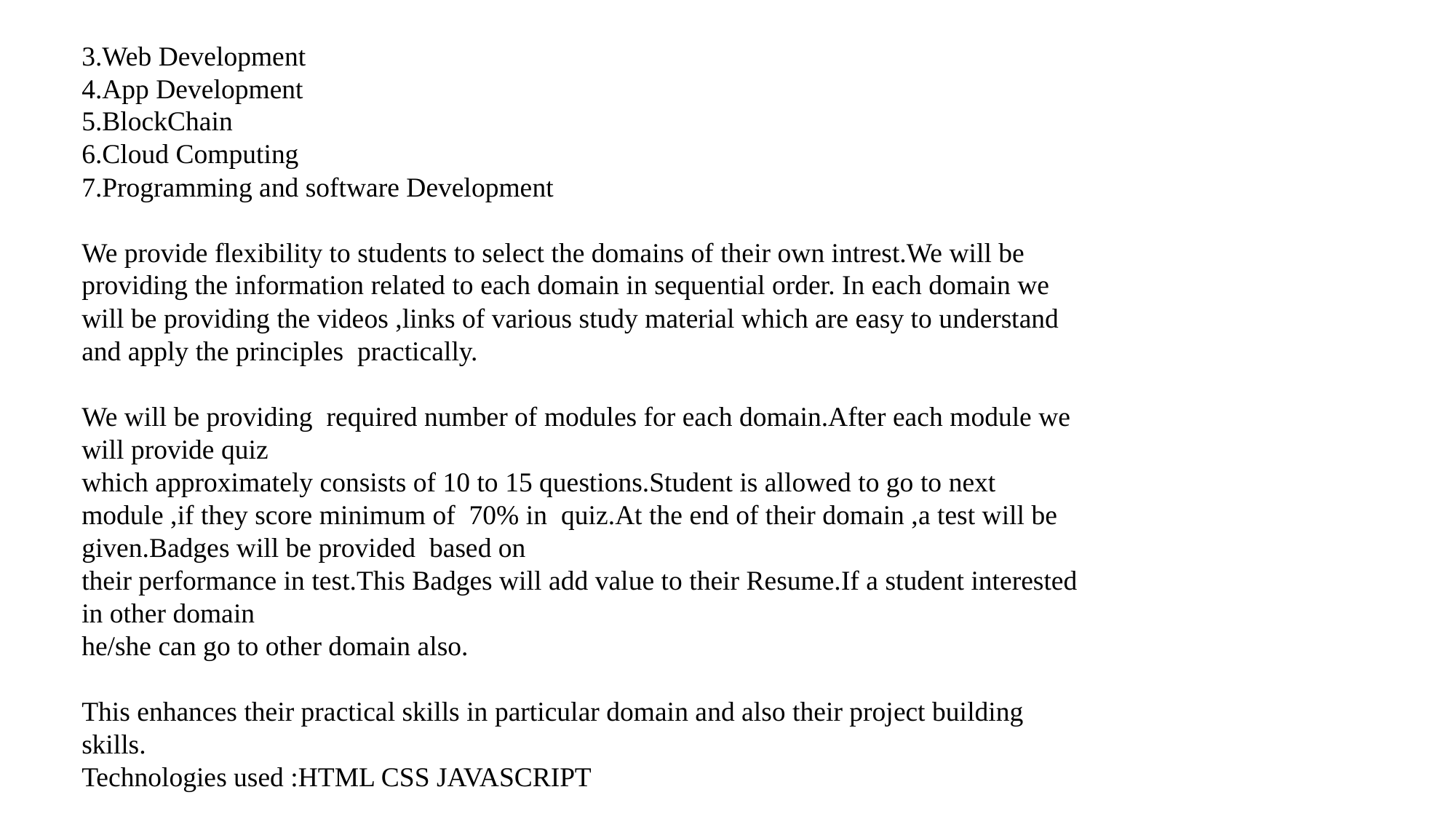

3.Web Development
4.App Development
5.BlockChain
6.Cloud Computing
7.Programming and software Development

We provide flexibility to students to select the domains of their own intrest.We will be providing the information related to each domain in sequential order. In each domain we will be providing the videos ,links of various study material which are easy to understand and apply the principles  practically.

We will be providing  required number of modules for each domain.After each module we will provide quiz
which approximately consists of 10 to 15 questions.Student is allowed to go to next module ,if they score minimum of  70% in  quiz.At the end of their domain ,a test will be given.Badges will be provided  based on
their performance in test.This Badges will add value to their Resume.If a student interested in other domain
he/she can go to other domain also.

This enhances their practical skills in particular domain and also their project building skills.
Technologies used :HTML CSS JAVASCRIPT